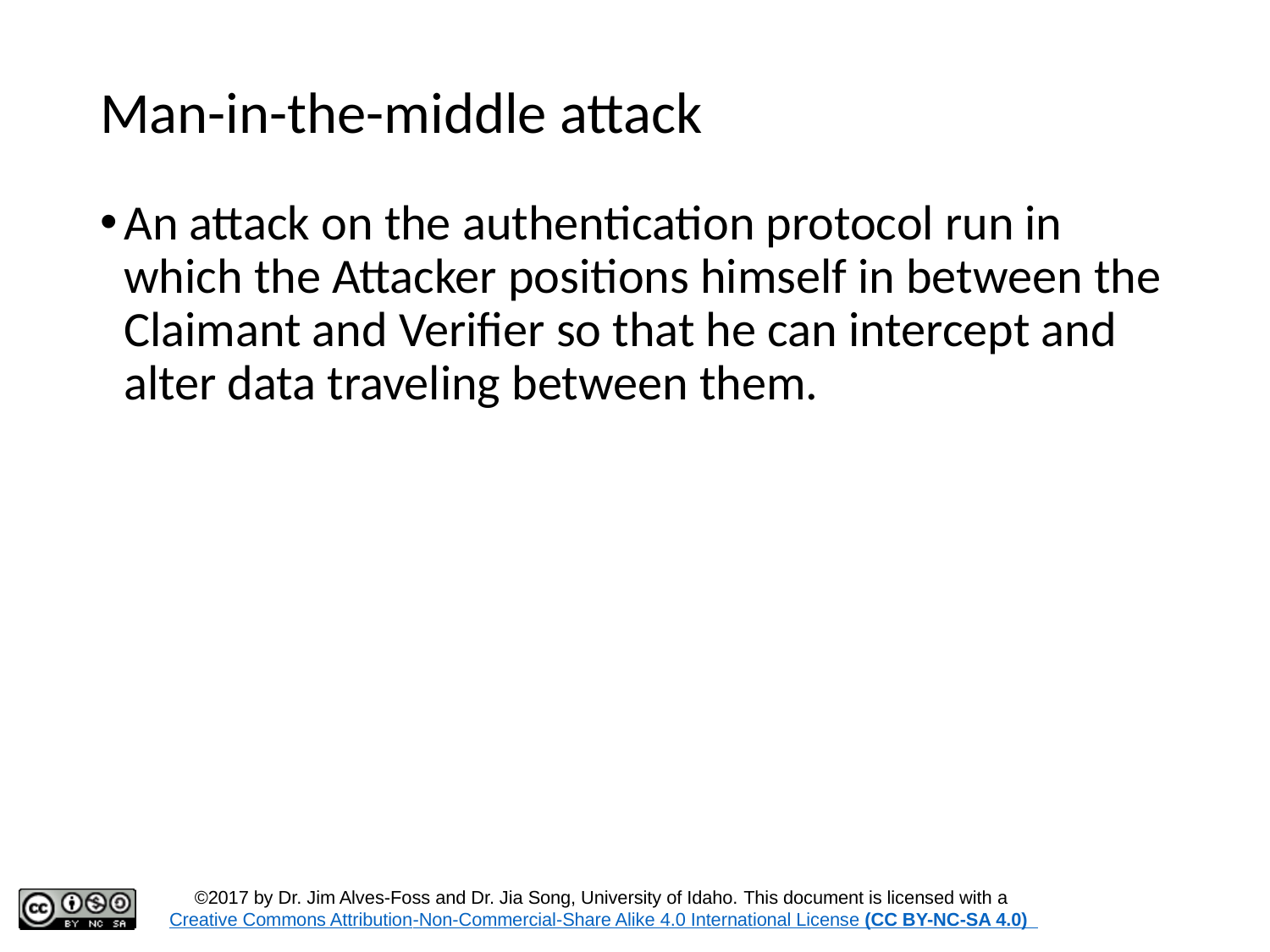

# Man-in-the-middle attack
An attack on the authentication protocol run in which the Attacker positions himself in between the Claimant and Verifier so that he can intercept and alter data traveling between them.